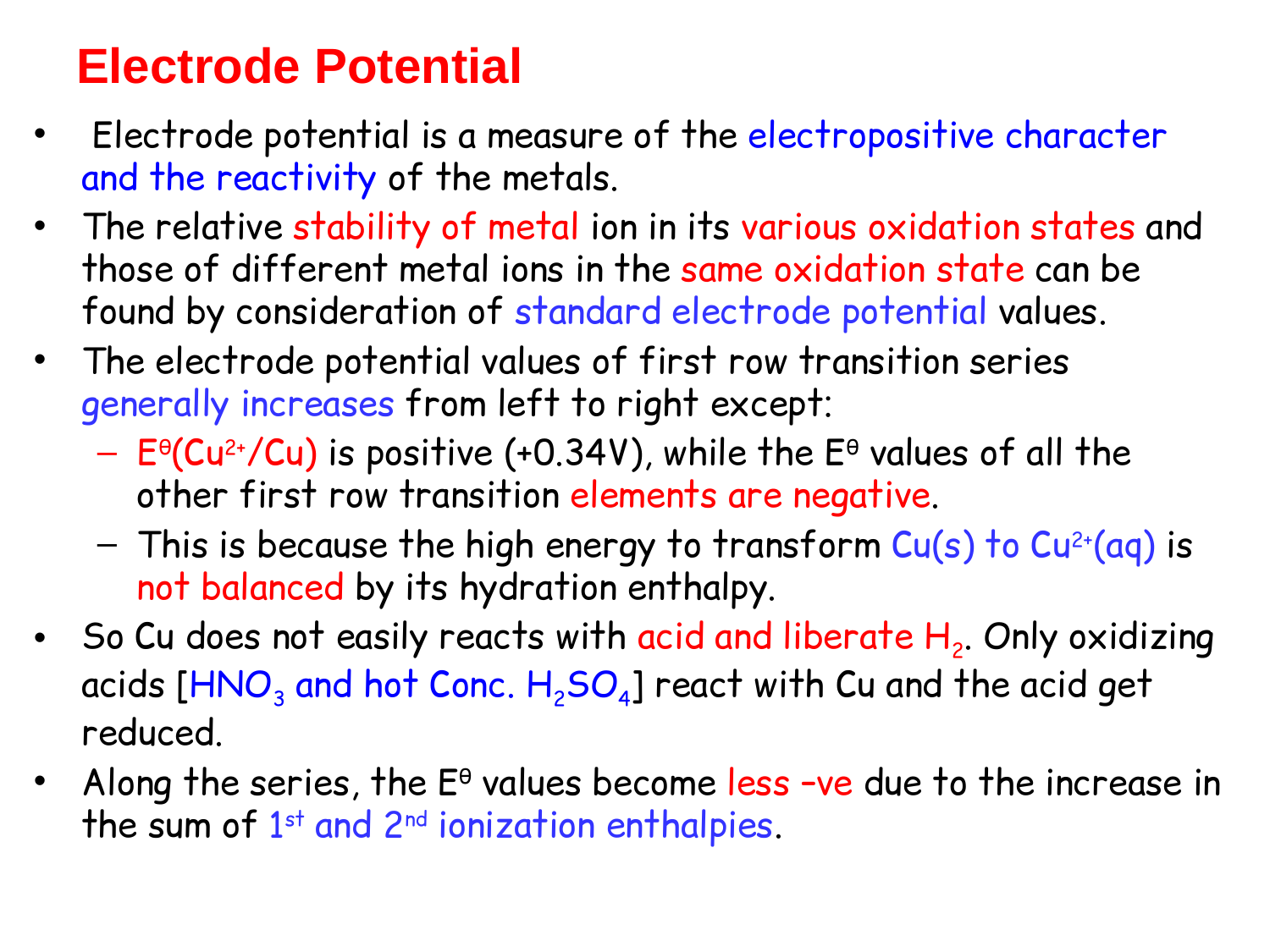

# Electrode Potential
 Electrode potential is a measure of the electropositive character and the reactivity of the metals.
The relative stability of metal ion in its various oxidation states and those of different metal ions in the same oxidation state can be found by consideration of standard electrode potential values.
The electrode potential values of first row transition series generally increases from left to right except:
Eθ(Cu2+/Cu) is positive (+0.34V), while the Eθ values of all the other first row transition elements are negative.
This is because the high energy to transform Cu(s) to Cu2+(aq) is not balanced by its hydration enthalpy.
So Cu does not easily reacts with acid and liberate H2. Only oxidizing acids [HNO3 and hot Conc. H2SO4] react with Cu and the acid get reduced.
Along the series, the Eθ values become less –ve due to the increase in the sum of 1st and 2nd ionization enthalpies.